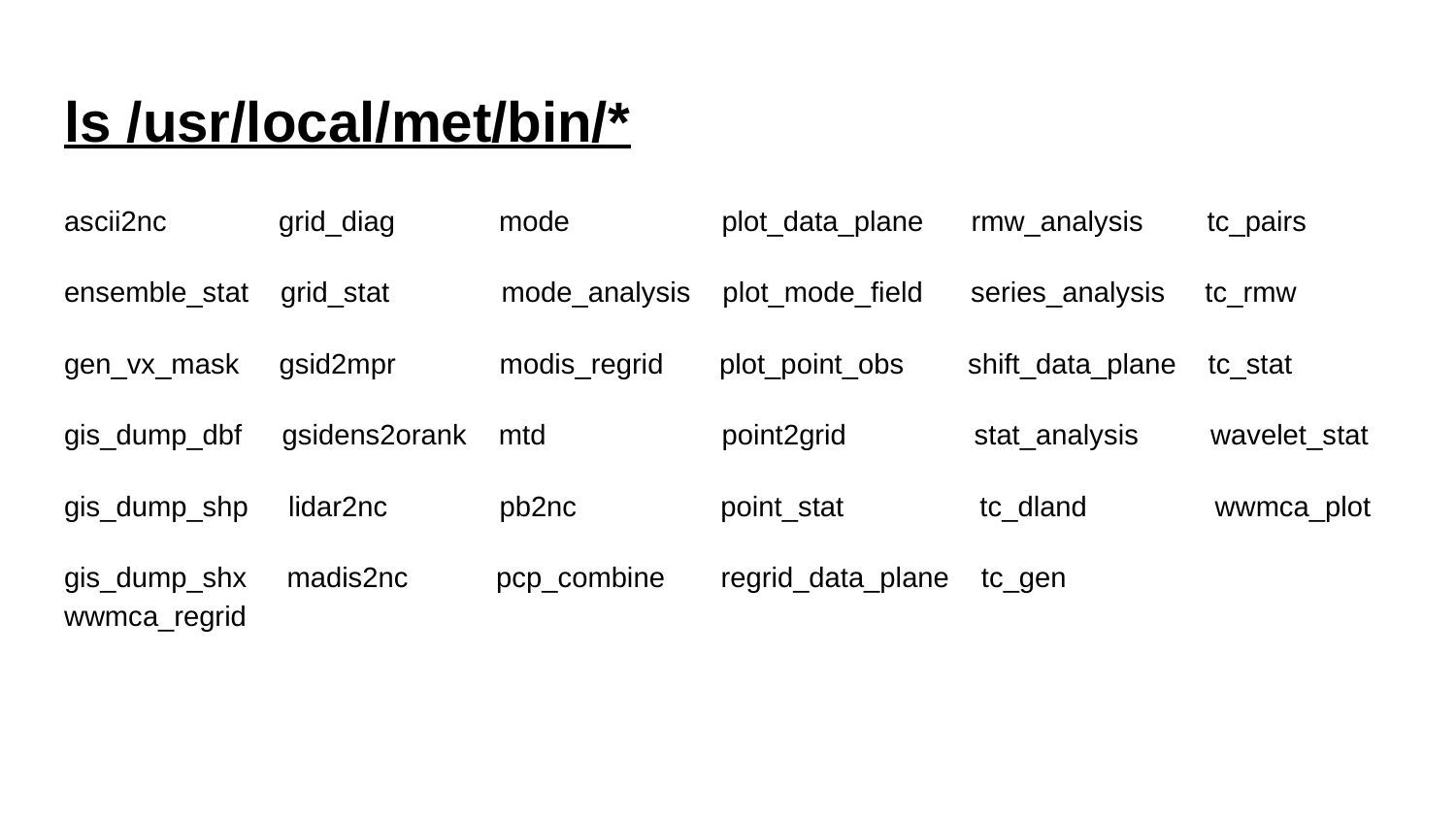

# ls /usr/local/met/bin/*
ascii2nc              grid_diag             mode                   plot_data_plane      rmw_analysis        tc_pairs
ensemble_stat    grid_stat              mode_analysis    plot_mode_field      series_analysis     tc_rmw
gen_vx_mask     gsid2mpr             modis_regrid       plot_point_obs        shift_data_plane    tc_stat
gis_dump_dbf     gsidens2orank    mtd                      point2grid                stat_analysis         wavelet_stat
gis_dump_shp     lidar2nc              pb2nc                  point_stat                 tc_dland                wwmca_plot
gis_dump_shx     madis2nc           pcp_combine       regrid_data_plane    tc_gen                  wwmca_regrid